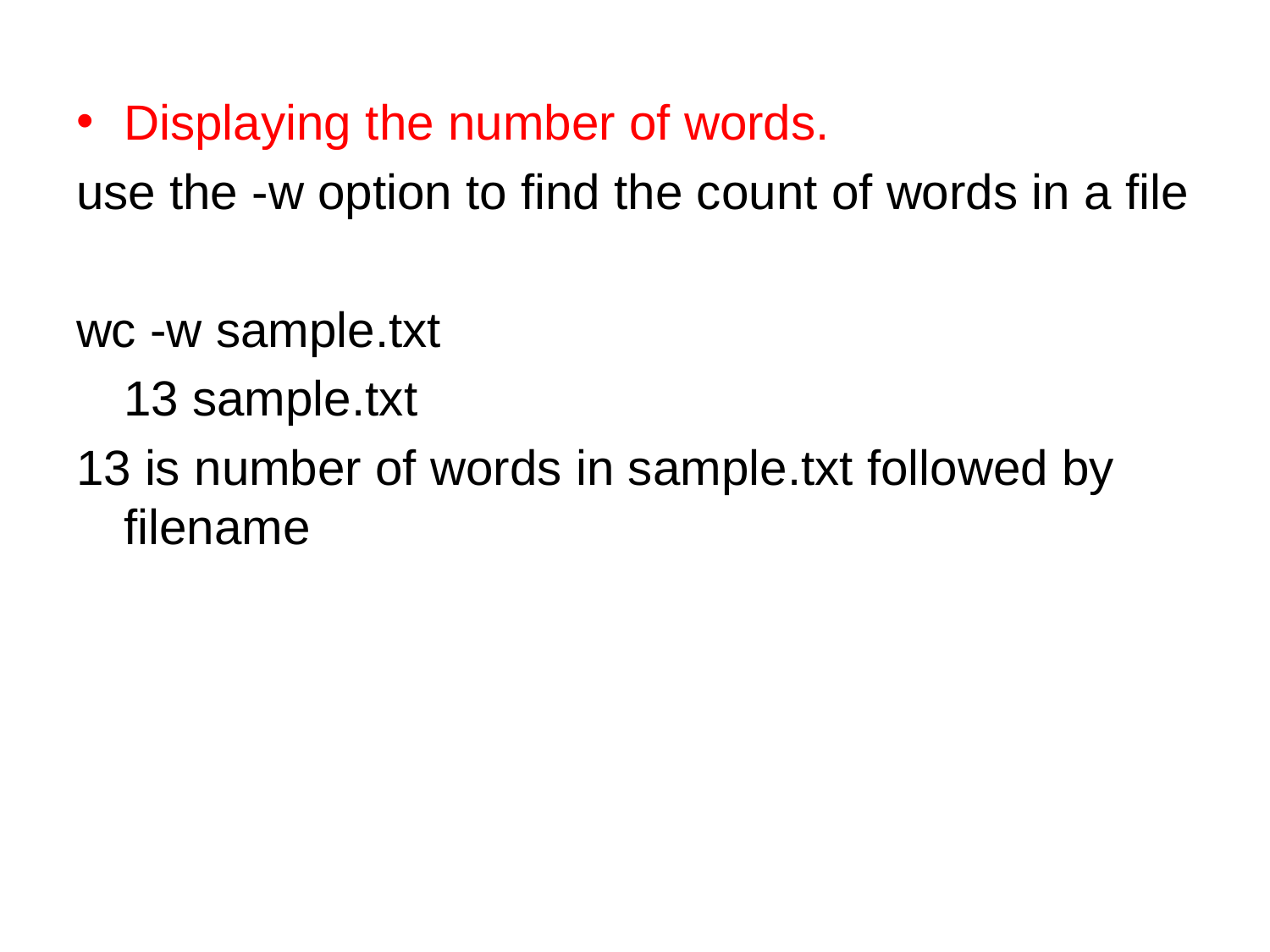

Displaying the number of words.
use the -w option to find the count of words in a file

wc -w sample.txt
	13 sample.txt
13 is number of words in sample.txt followed by filename